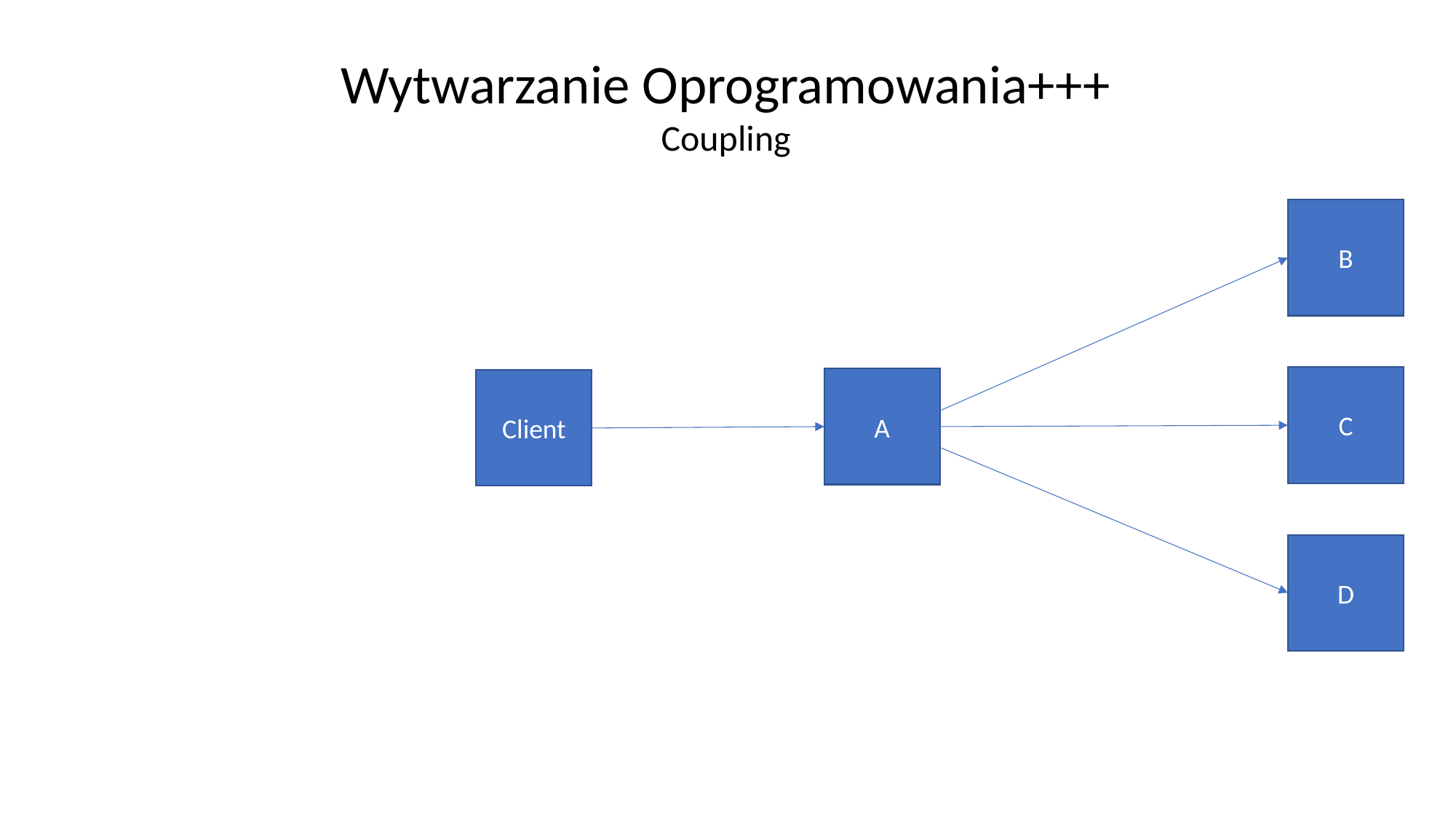

Wytwarzanie Oprogramowania+++
Coupling
B
C
A
Client
D